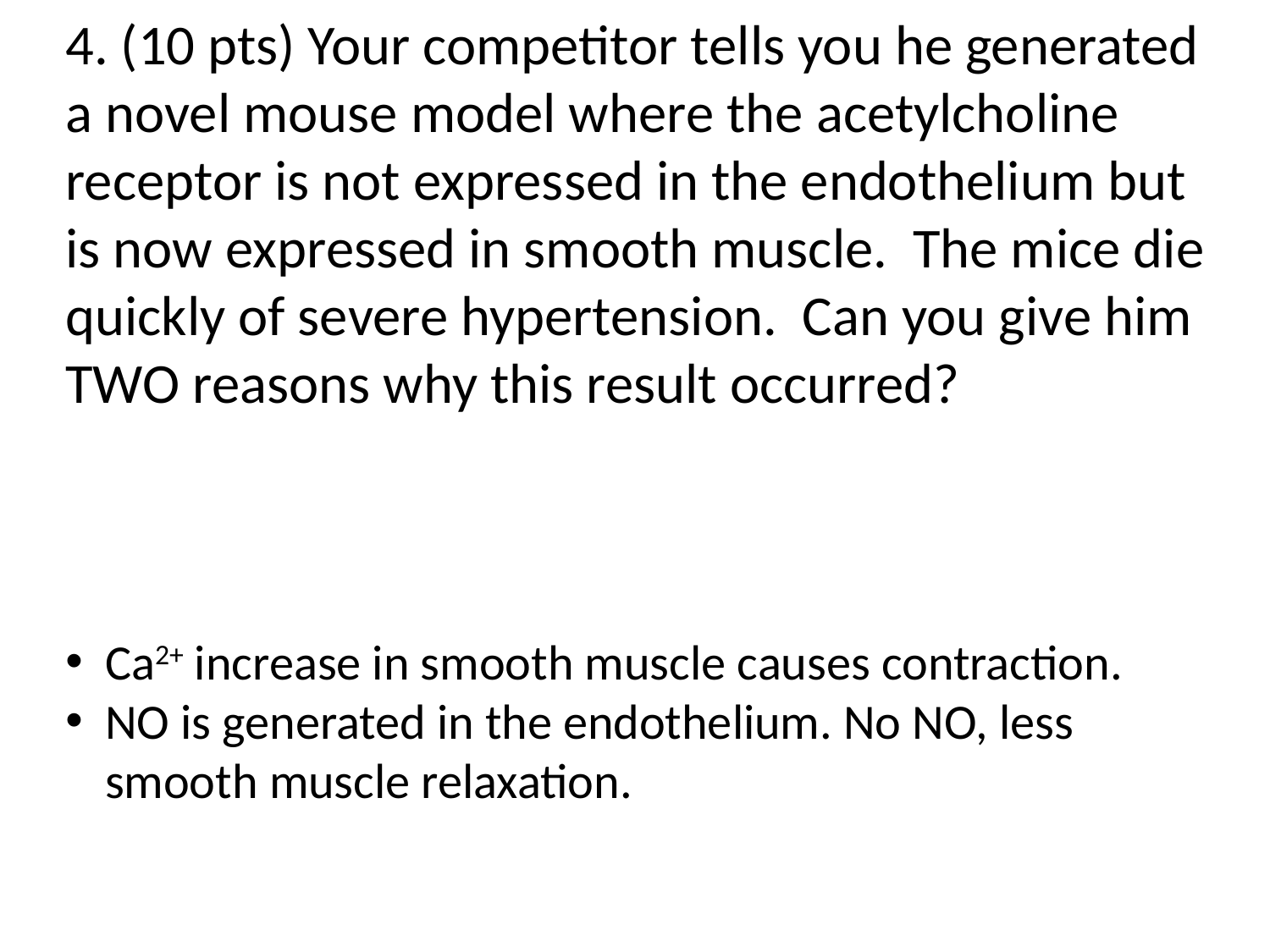

4. (10 pts) Your competitor tells you he generated a novel mouse model where the acetylcholine receptor is not expressed in the endothelium but is now expressed in smooth muscle.  The mice die quickly of severe hypertension.  Can you give him TWO reasons why this result occurred?
Ca2+ increase in smooth muscle causes contraction.
NO is generated in the endothelium. No NO, less smooth muscle relaxation.